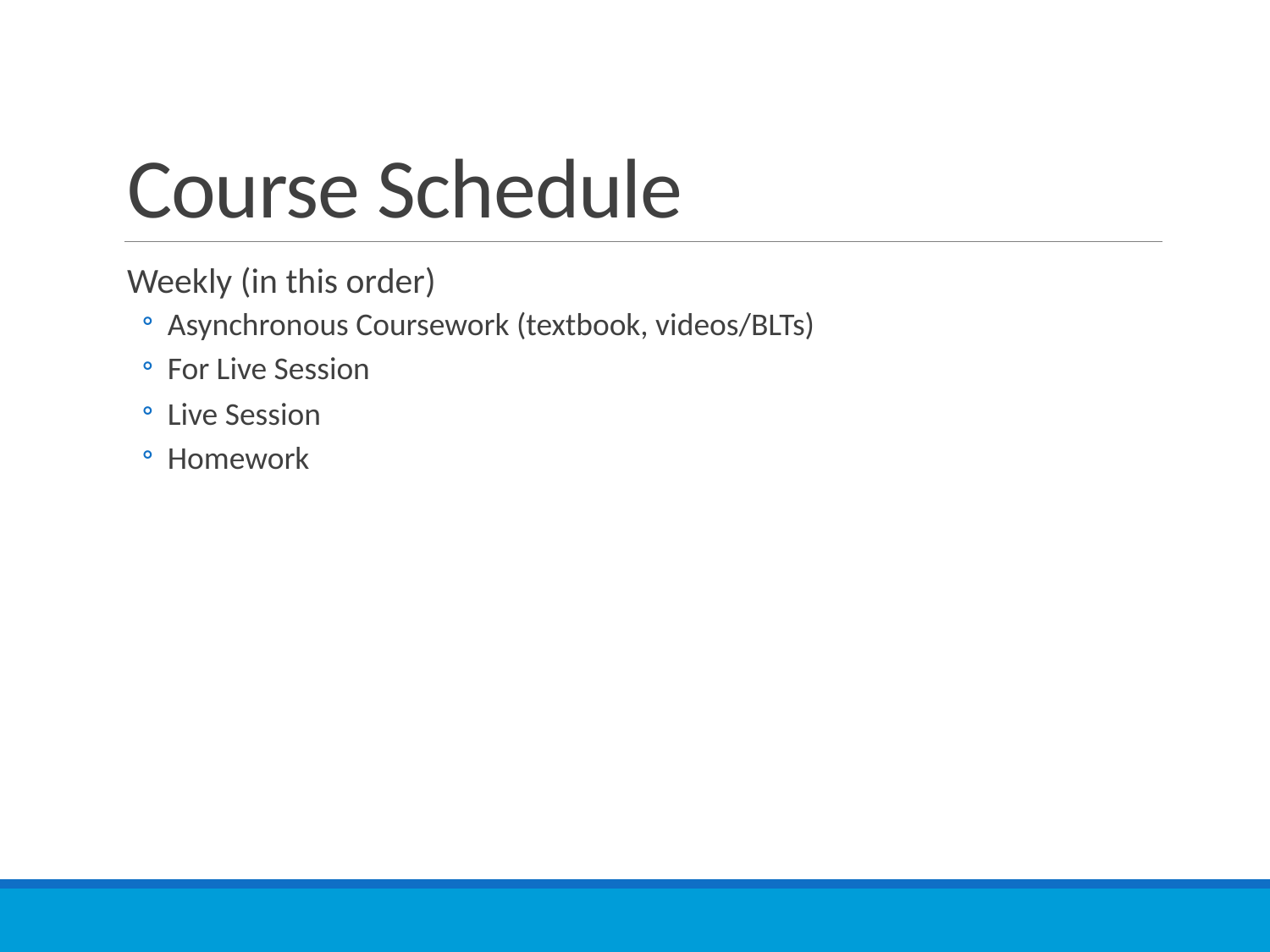

# Course Schedule
Weekly (in this order)
Asynchronous Coursework (textbook, videos/BLTs)
For Live Session
Live Session
Homework